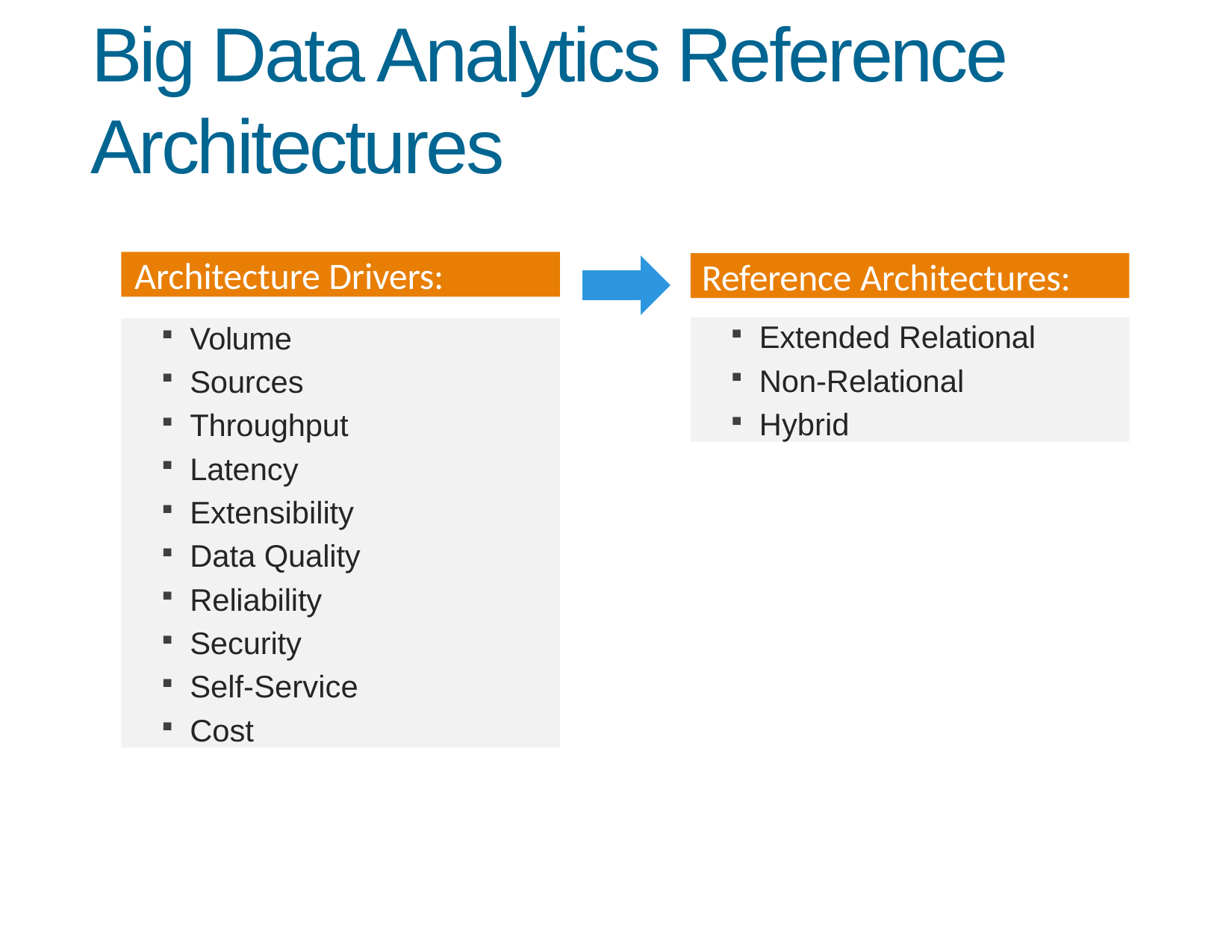

# Big Data Analytics Reference Architectures
Architecture Drivers:
Reference Architectures:

Extended Relational
Non-Relational
Hybrid
Volume
Sources
Throughput
Latency
Extensibility
Data Quality
Reliability
Security
Self-Service
Cost
7